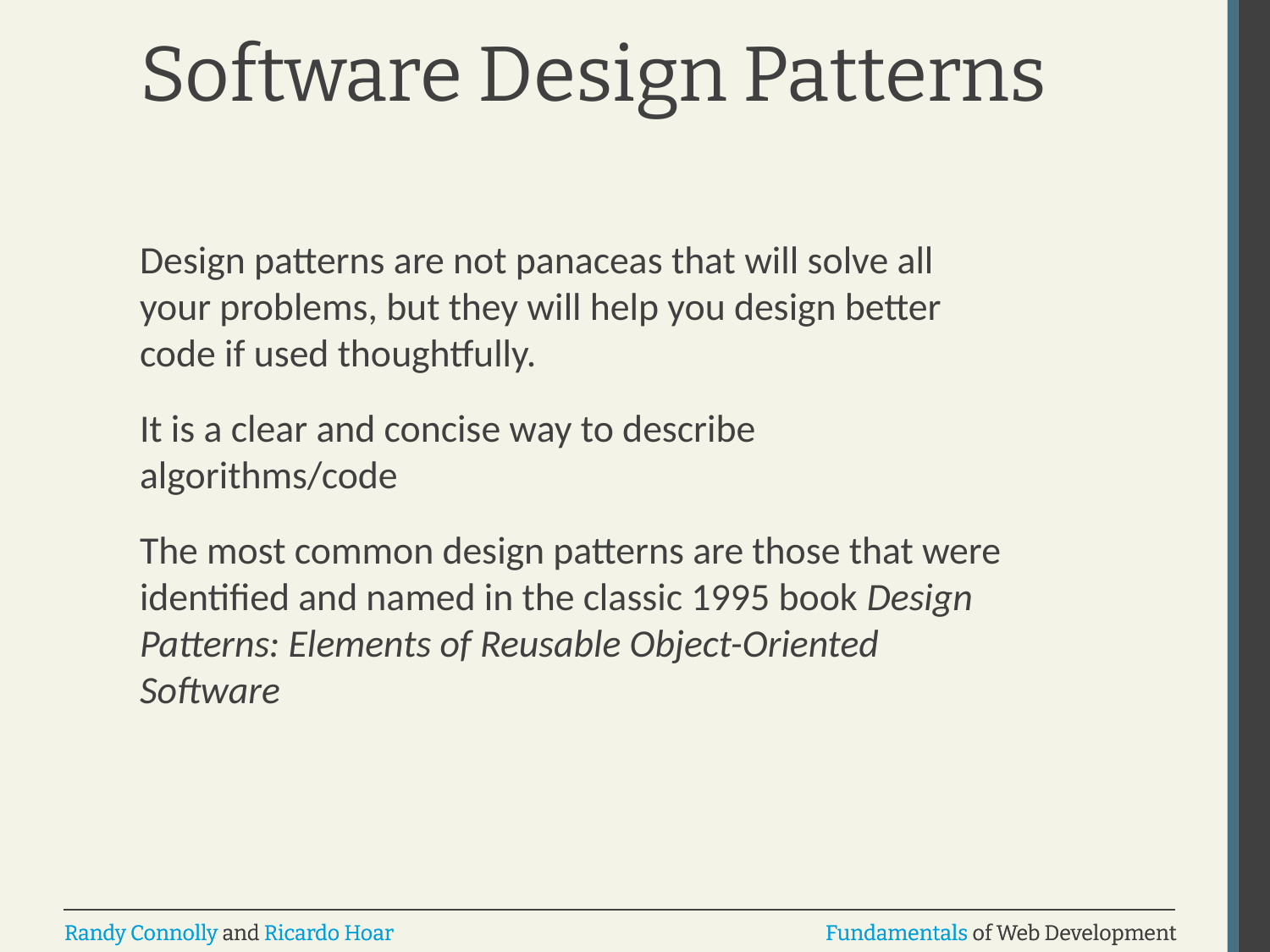

# Software Design Patterns

Design patterns are not panaceas that will solve all your problems, but they will help you design better code if used thoughtfully.
It is a clear and concise way to describe algorithms/code
The most common design patterns are those that were identified and named in the classic 1995 book Design Patterns: Elements of Reusable Object-Oriented Software